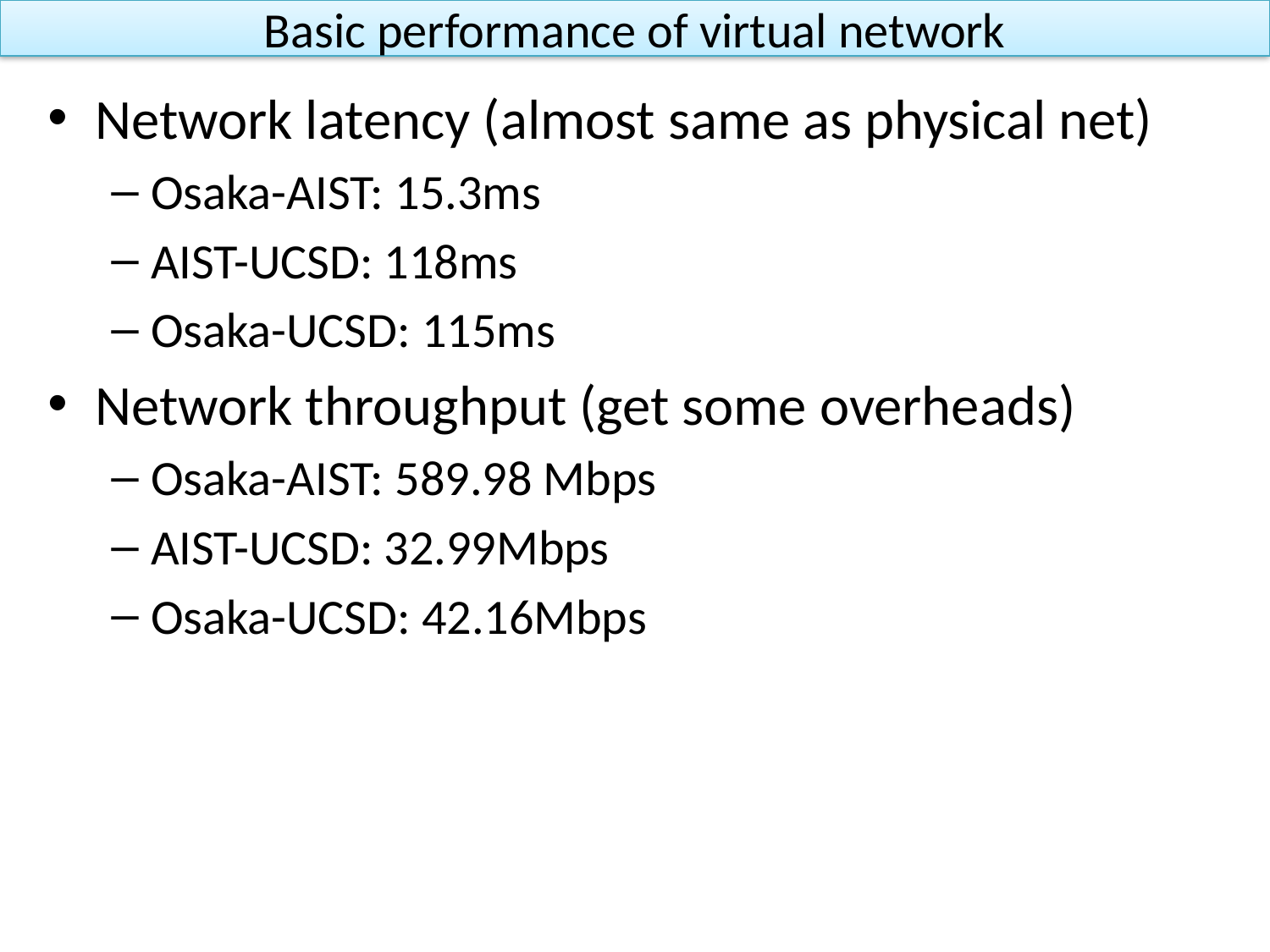

# Basic performance of virtual network
Network latency (almost same as physical net)
Osaka-AIST: 15.3ms
AIST-UCSD: 118ms
Osaka-UCSD: 115ms
Network throughput (get some overheads)
Osaka-AIST: 589.98 Mbps
AIST-UCSD: 32.99Mbps
Osaka-UCSD: 42.16Mbps